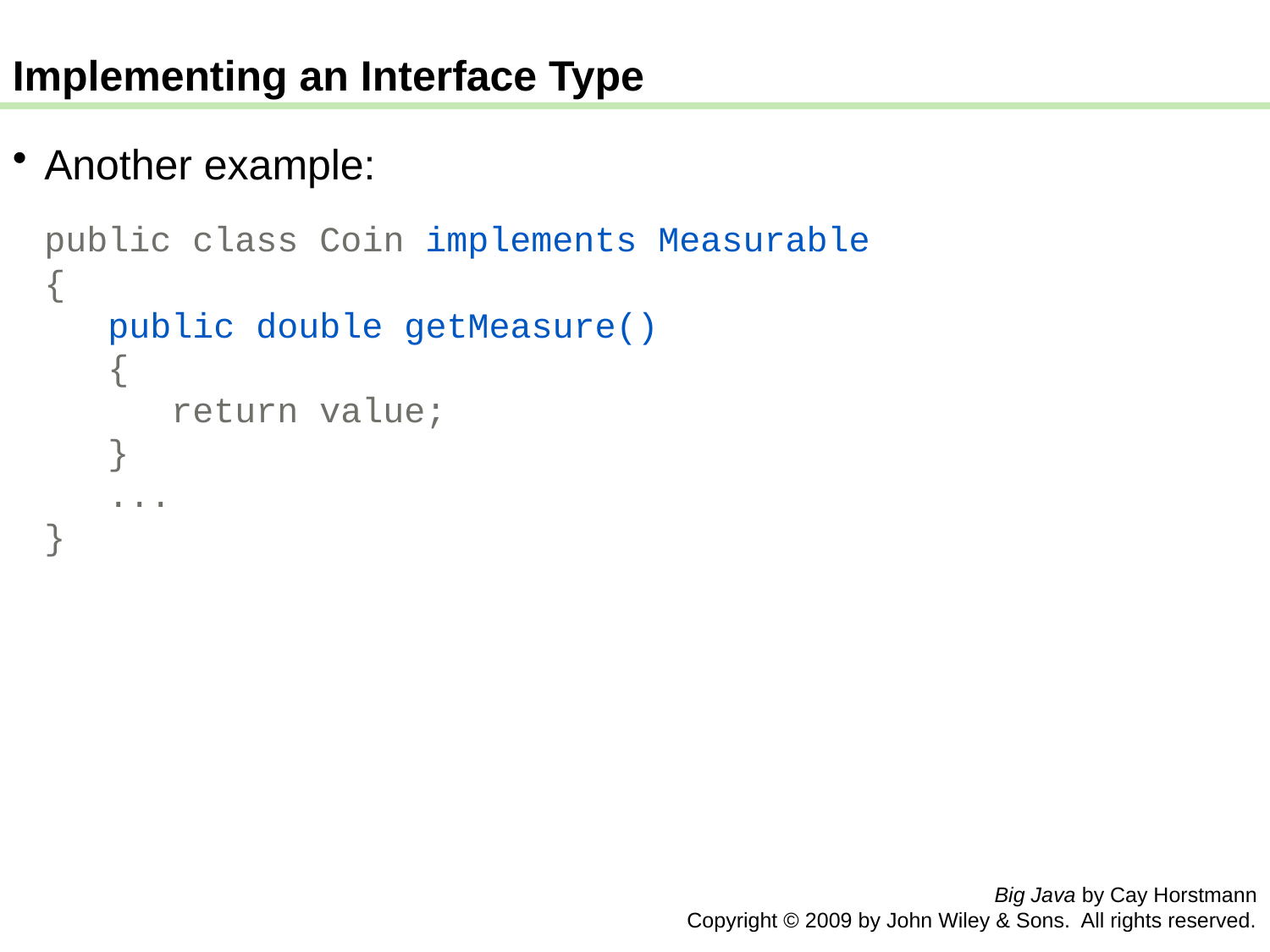

Implementing an Interface Type
Another example:
	public class Coin implements Measurable
	{
	   public double getMeasure()
	   {
	      return value;
	   }
	   ...
	}